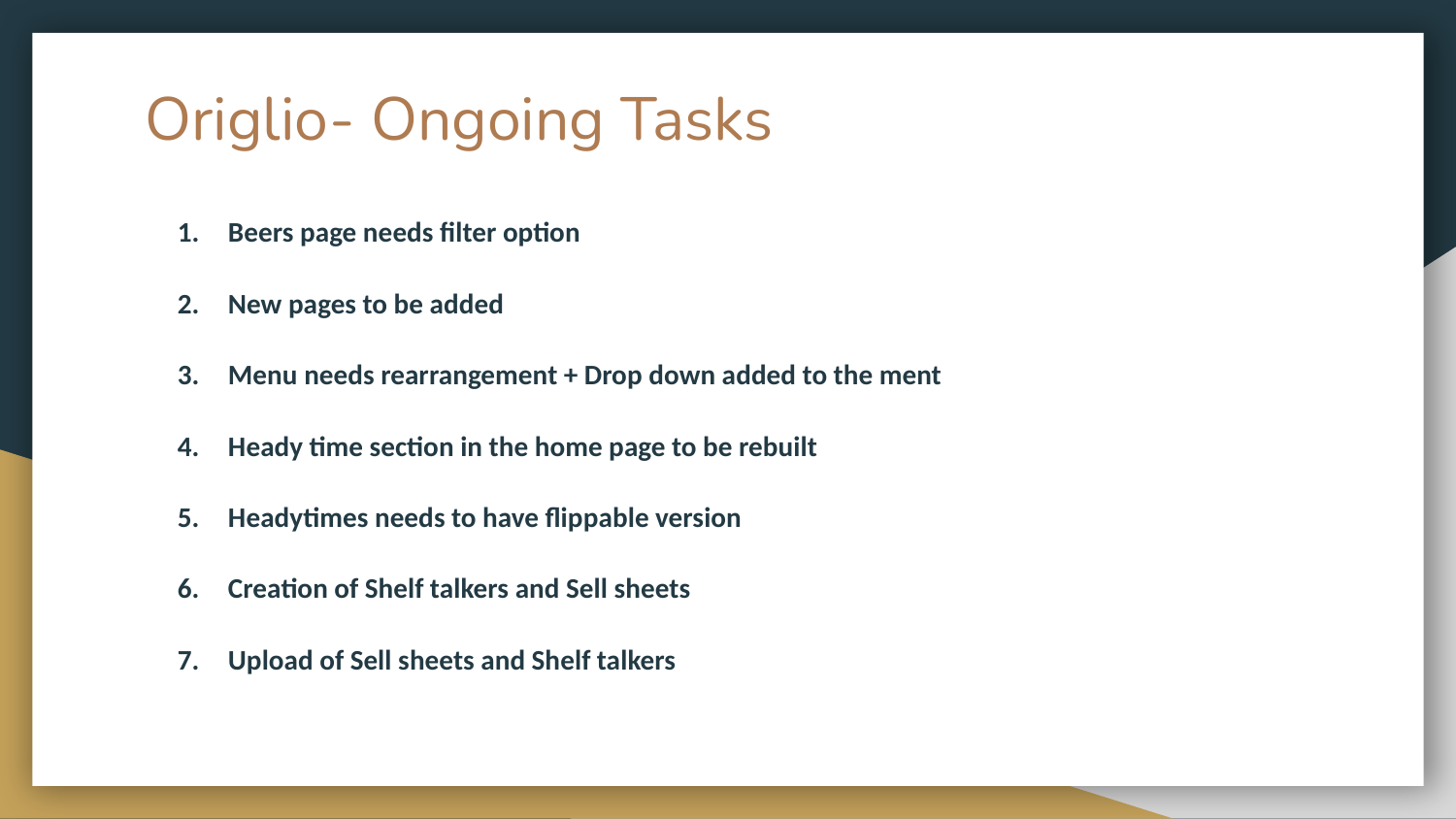

# Origlio- Ongoing Tasks
Beers page needs filter option
New pages to be added
Menu needs rearrangement + Drop down added to the ment
Heady time section in the home page to be rebuilt
Headytimes needs to have flippable version
Creation of Shelf talkers and Sell sheets
Upload of Sell sheets and Shelf talkers